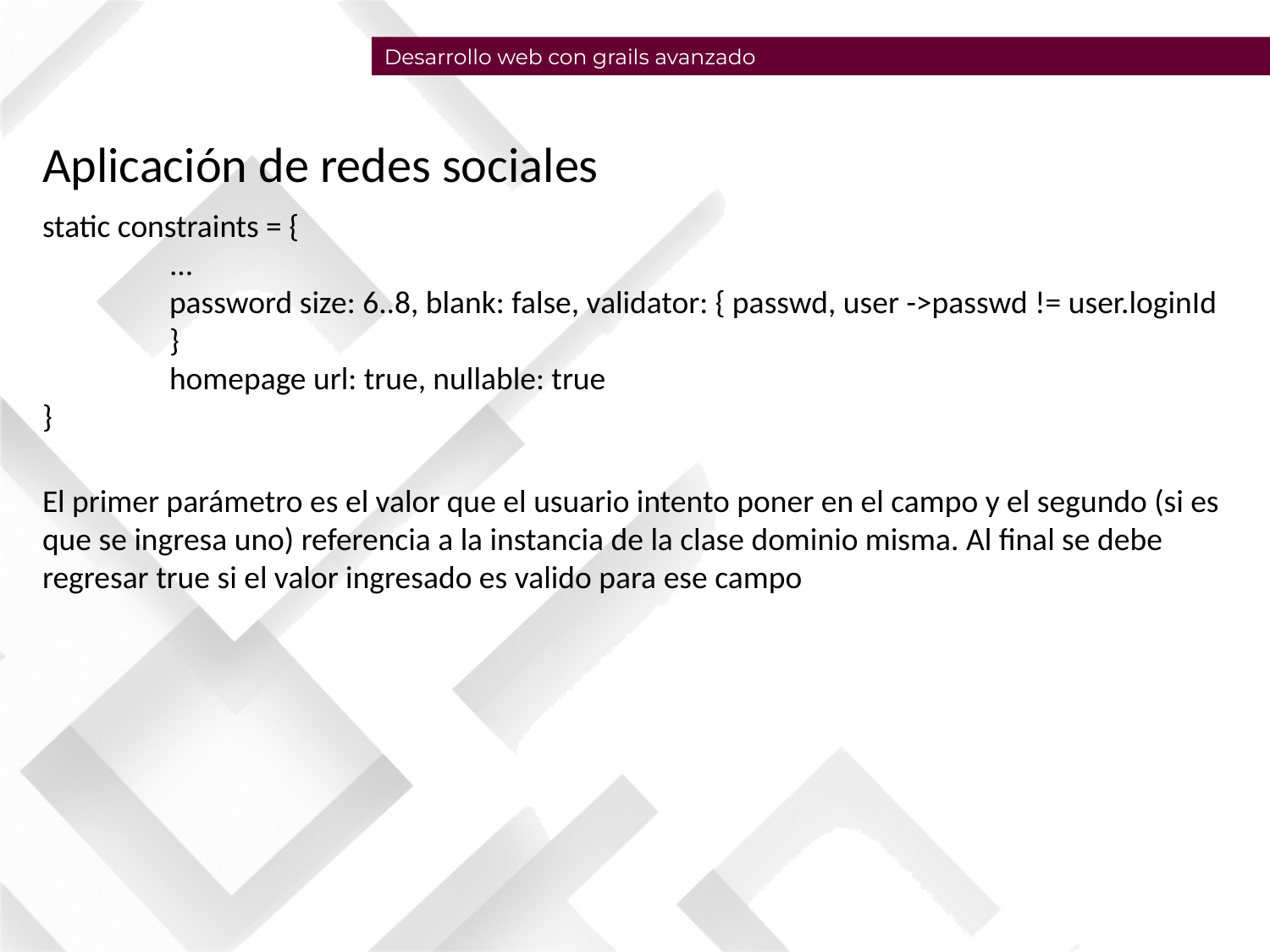

Desarrollo web con grails avanzado
Aplicación de redes sociales
static constraints = {
	...
	password size: 6..8, blank: false, validator: { passwd, user ->passwd != user.loginId
	}
	homepage url: true, nullable: true
}
El primer parámetro es el valor que el usuario intento poner en el campo y el segundo (si es que se ingresa uno) referencia a la instancia de la clase dominio misma. Al final se debe regresar true si el valor ingresado es valido para ese campo